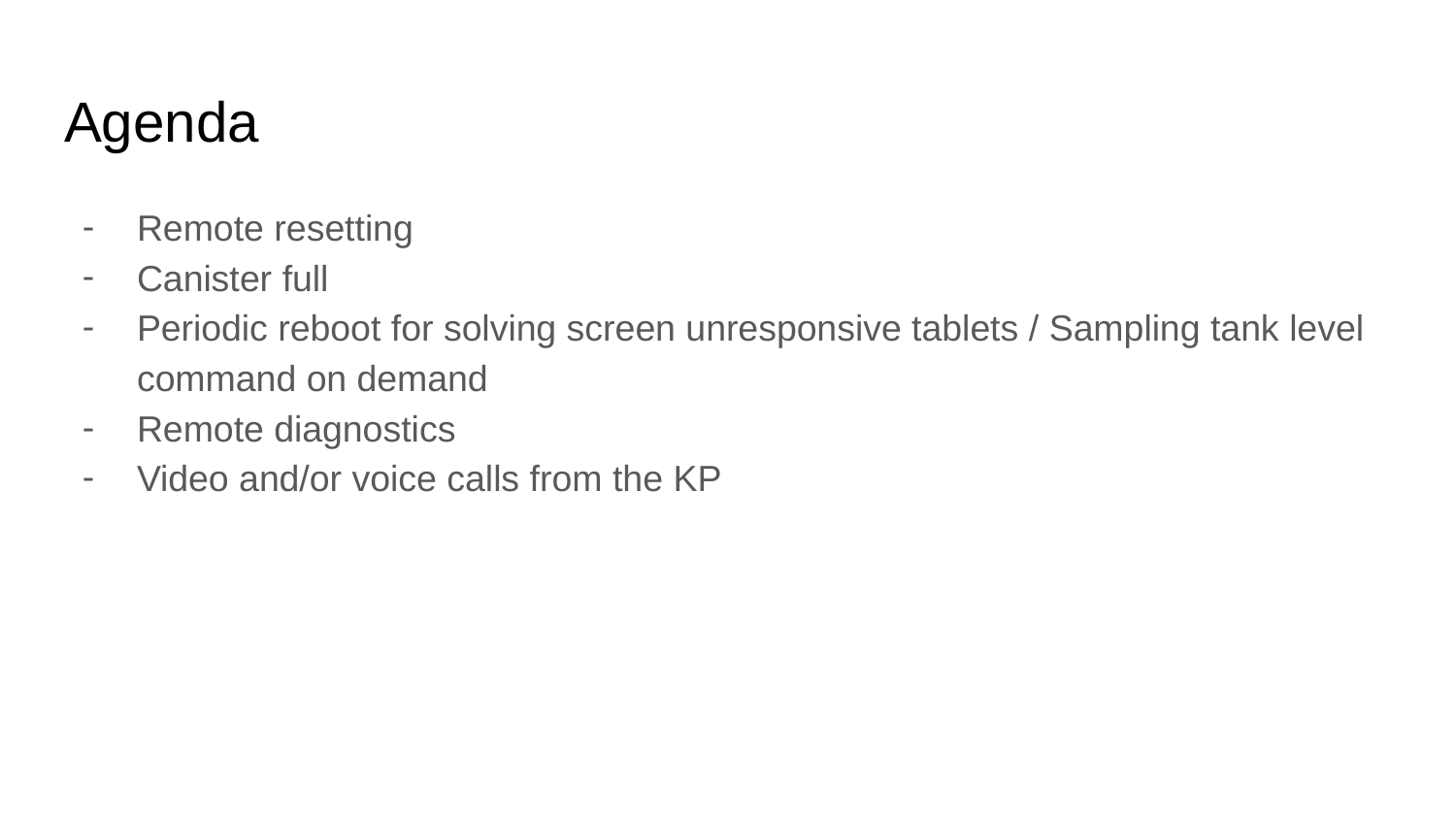

# Agenda
Remote resetting
Canister full
Periodic reboot for solving screen unresponsive tablets / Sampling tank level command on demand
Remote diagnostics
Video and/or voice calls from the KP